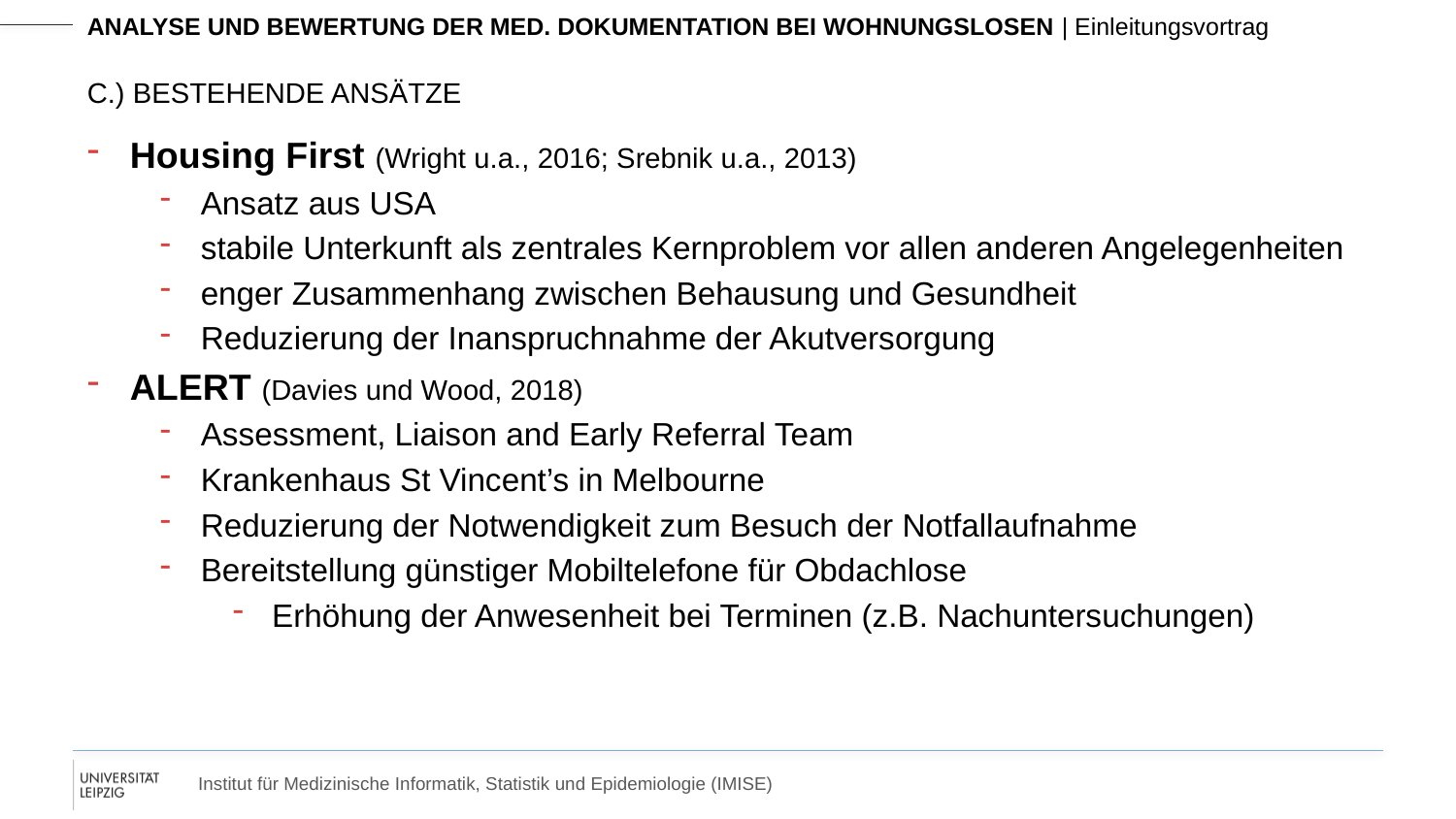

c.) Bestehende Ansätze
Housing First (Wright u.a., 2016; Srebnik u.a., 2013)
Ansatz aus USA
stabile Unterkunft als zentrales Kernproblem vor allen anderen Angelegenheiten
enger Zusammenhang zwischen Behausung und Gesundheit
Reduzierung der Inanspruchnahme der Akutversorgung
ALERT (Davies und Wood, 2018)
Assessment, Liaison and Early Referral Team
Krankenhaus St Vincent’s in Melbourne
Reduzierung der Notwendigkeit zum Besuch der Notfallaufnahme
Bereitstellung günstiger Mobiltelefone für Obdachlose
Erhöhung der Anwesenheit bei Terminen (z.B. Nachuntersuchungen)